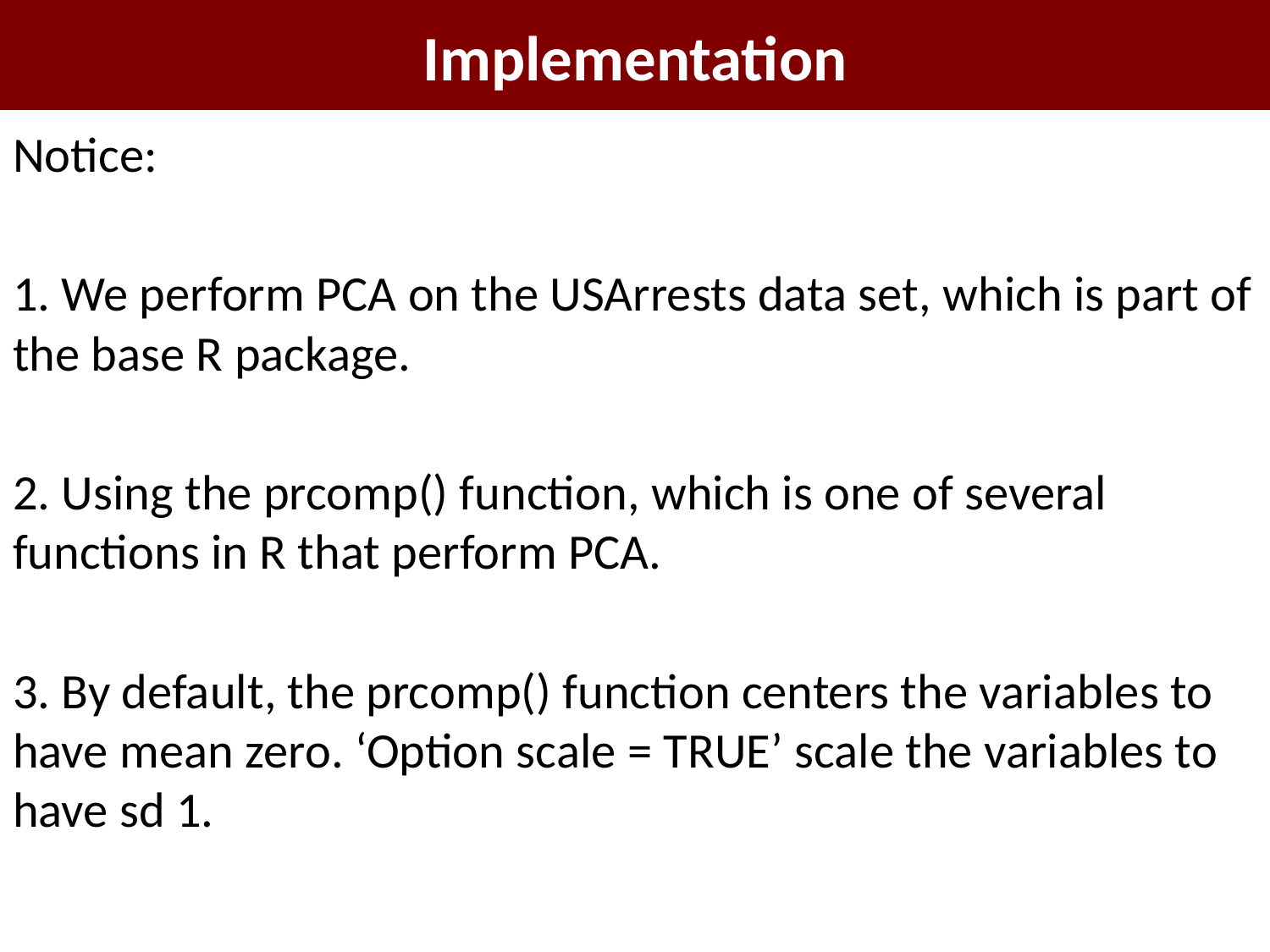

# Implementation
Notice:

1. We perform PCA on the USArrests data set, which is part of the base R package.

2. Using the prcomp() function, which is one of several functions in R that perform PCA.

3. By default, the prcomp() function centers the variables to have mean zero. ‘Option scale = TRUE’ scale the variables to have sd 1.